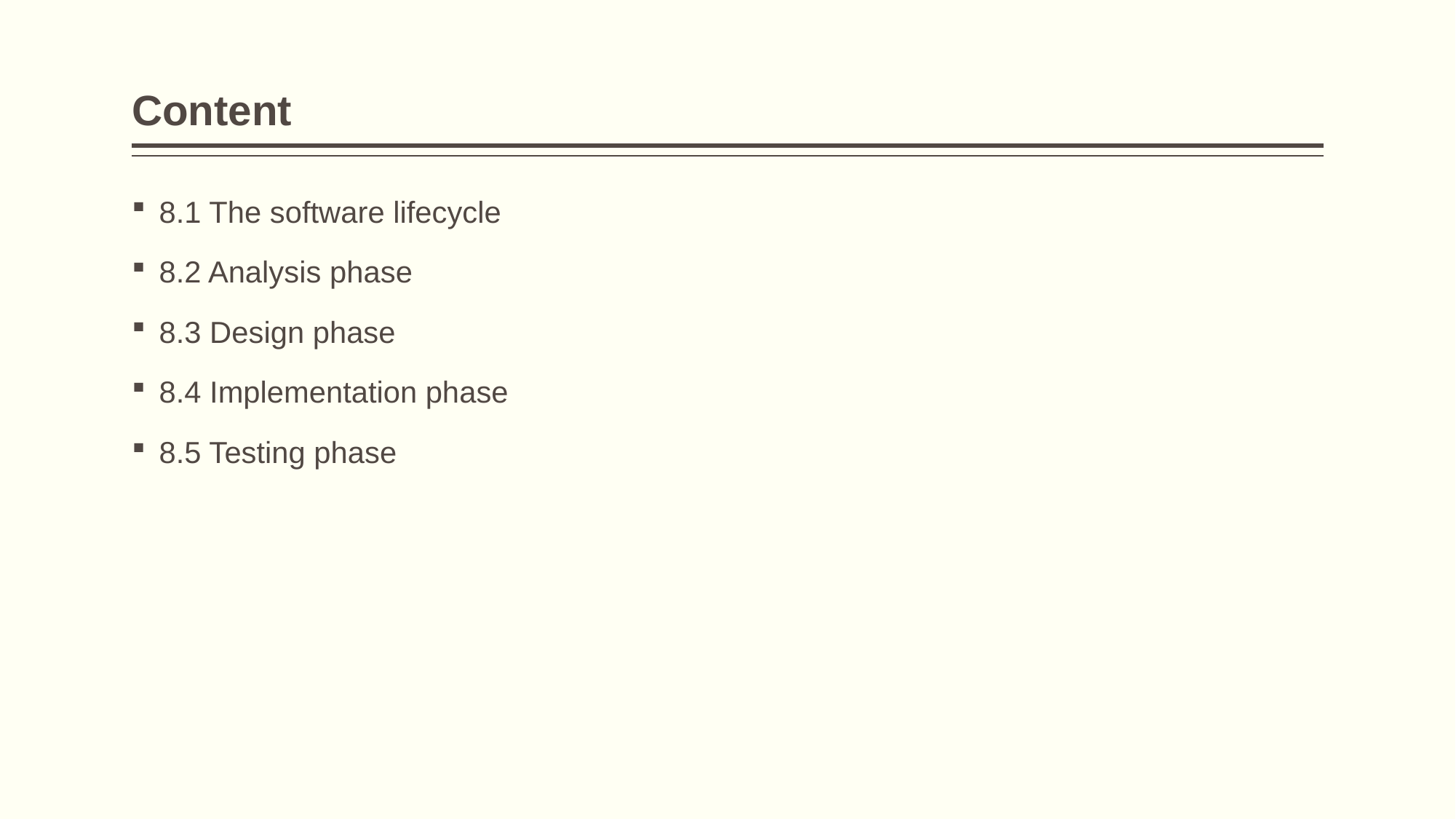

# Content
8.1 The software lifecycle
8.2 Analysis phase
8.3 Design phase
8.4 Implementation phase
8.5 Testing phase